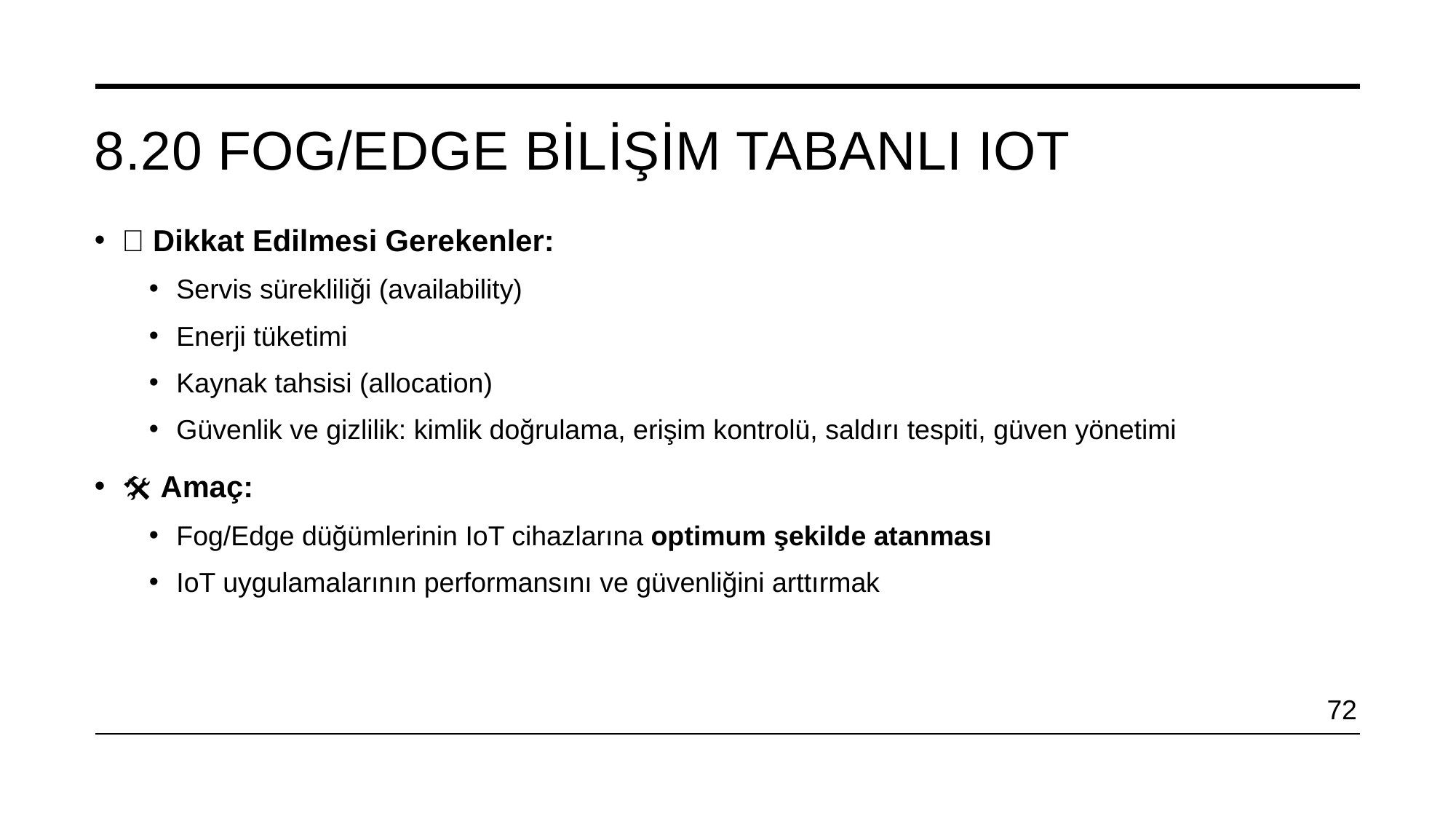

# 8.20 Fog/Edge Bilişim Tabanlı IoT
🧩 Dikkat Edilmesi Gerekenler:
Servis sürekliliği (availability)
Enerji tüketimi
Kaynak tahsisi (allocation)
Güvenlik ve gizlilik: kimlik doğrulama, erişim kontrolü, saldırı tespiti, güven yönetimi
🛠️ Amaç:
Fog/Edge düğümlerinin IoT cihazlarına optimum şekilde atanması
IoT uygulamalarının performansını ve güvenliğini arttırmak
72